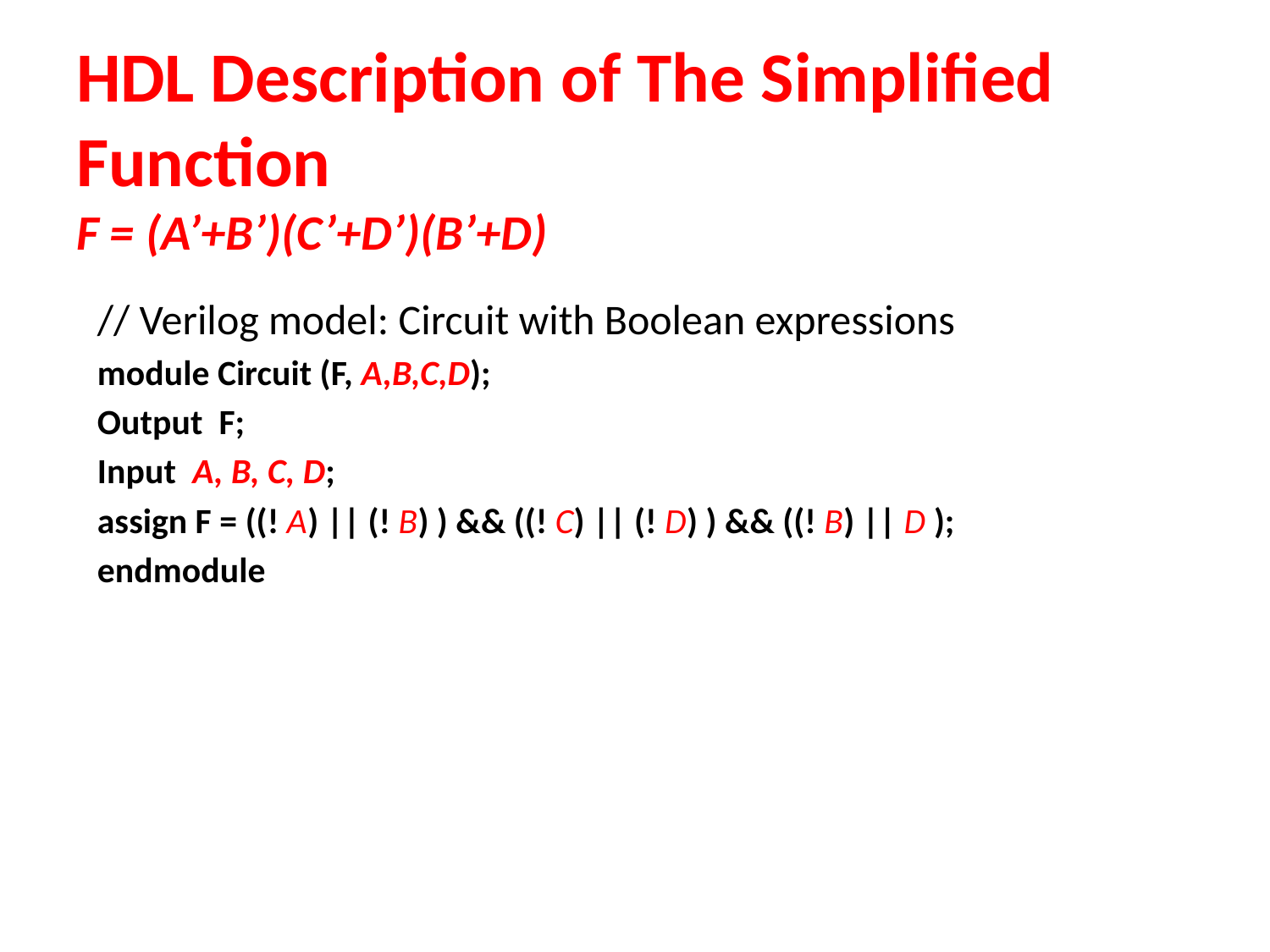

# HDL Description of The Simplified Function F = (A’+B’)(C’+D’)(B’+D)
// Verilog model: Circuit with Boolean expressions
module Circuit (F, A,B,C,D);
Output  F;
Input  A, B, C, D;
assign F = ((! A) || (! B) ) && ((! C) || (! D) ) && ((! B) || D );
endmodule